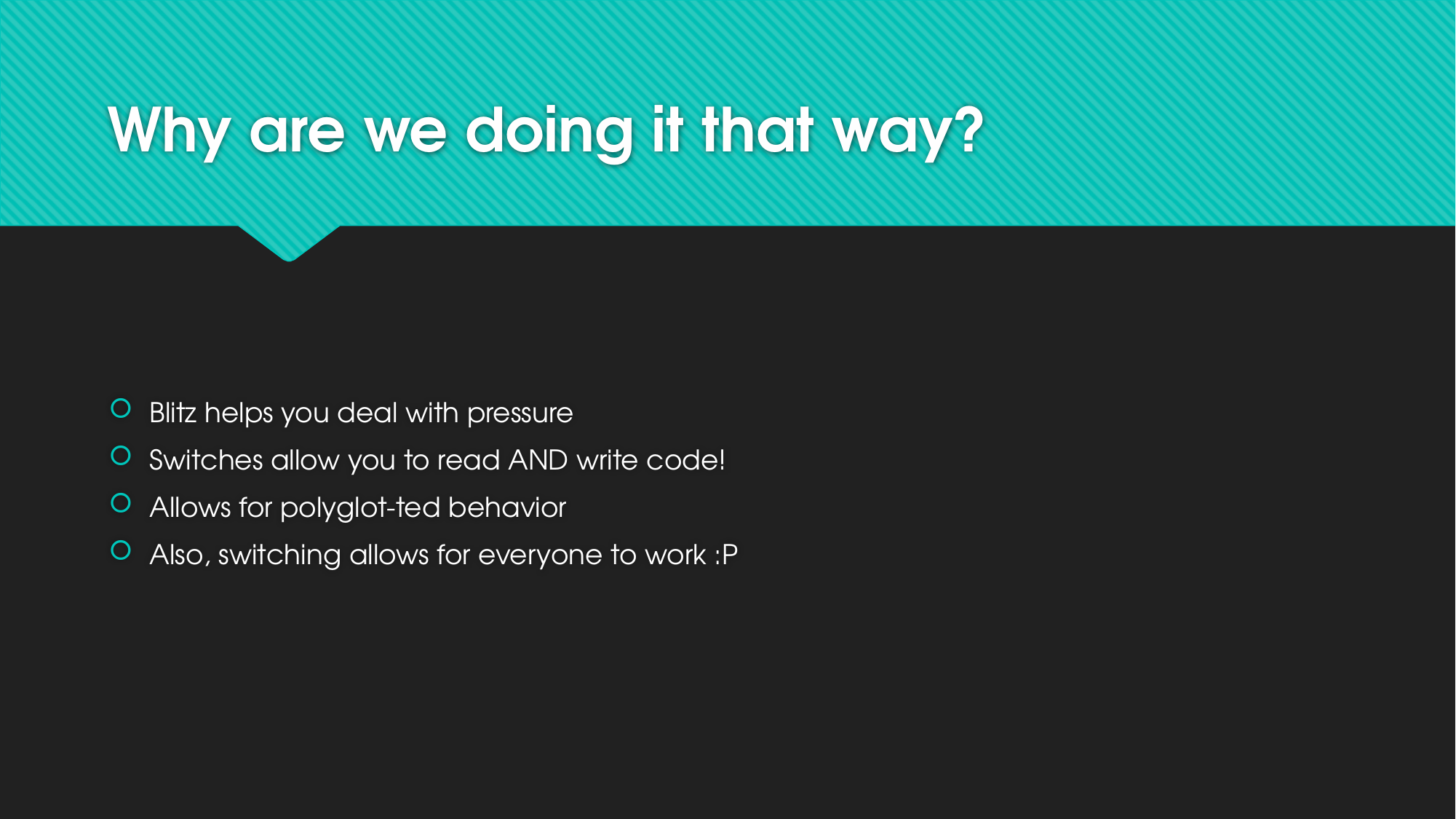

# Why are we doing it that way?
Blitz helps you deal with pressure
Switches allow you to read AND write code!
Allows for polyglot-ted behavior
Also, switching allows for everyone to work :P